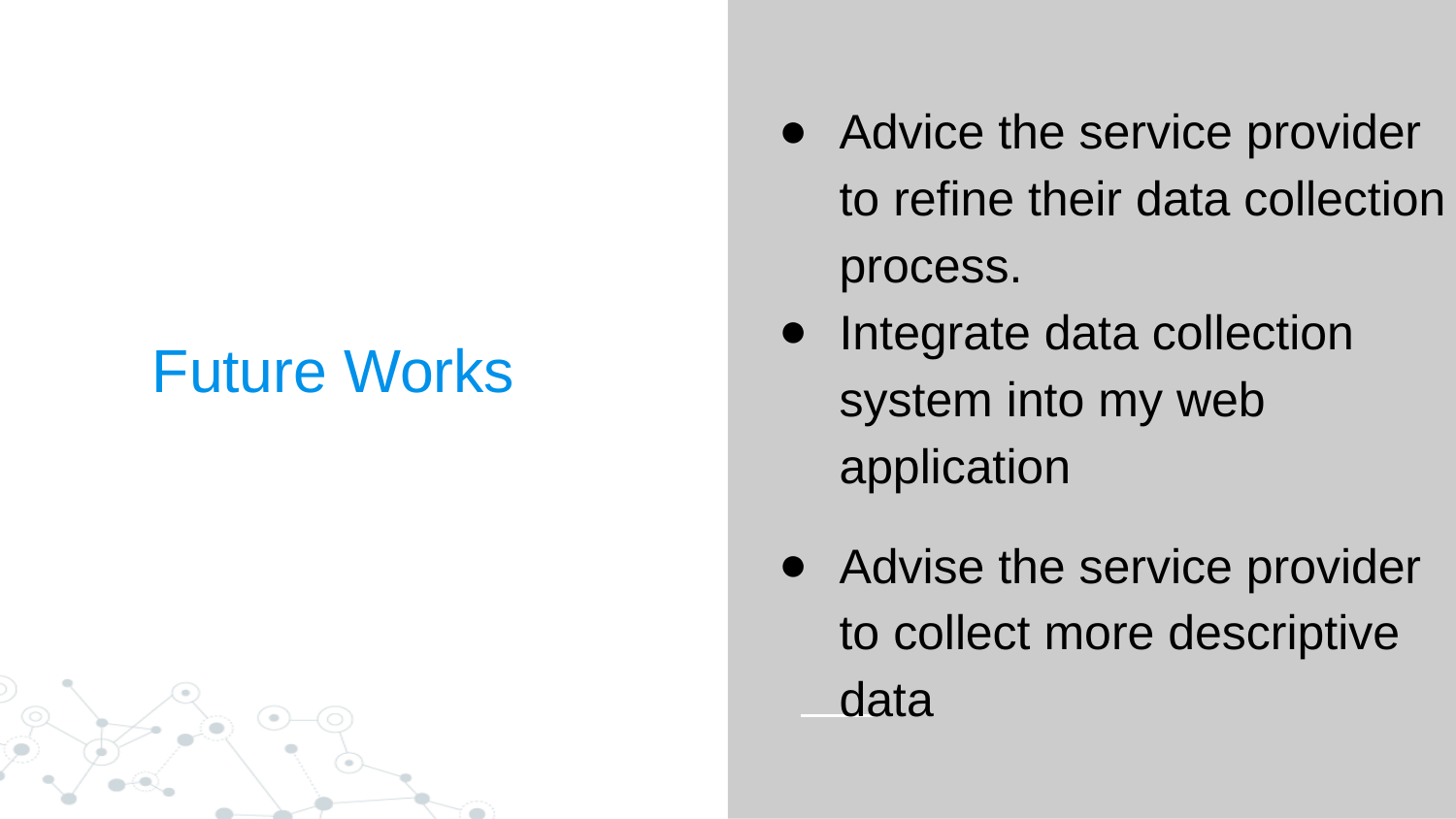

Advice the service provider to refine their data collection process.
Integrate data collection system into my web application
Advise the service provider to collect more descriptive data
# Future Works